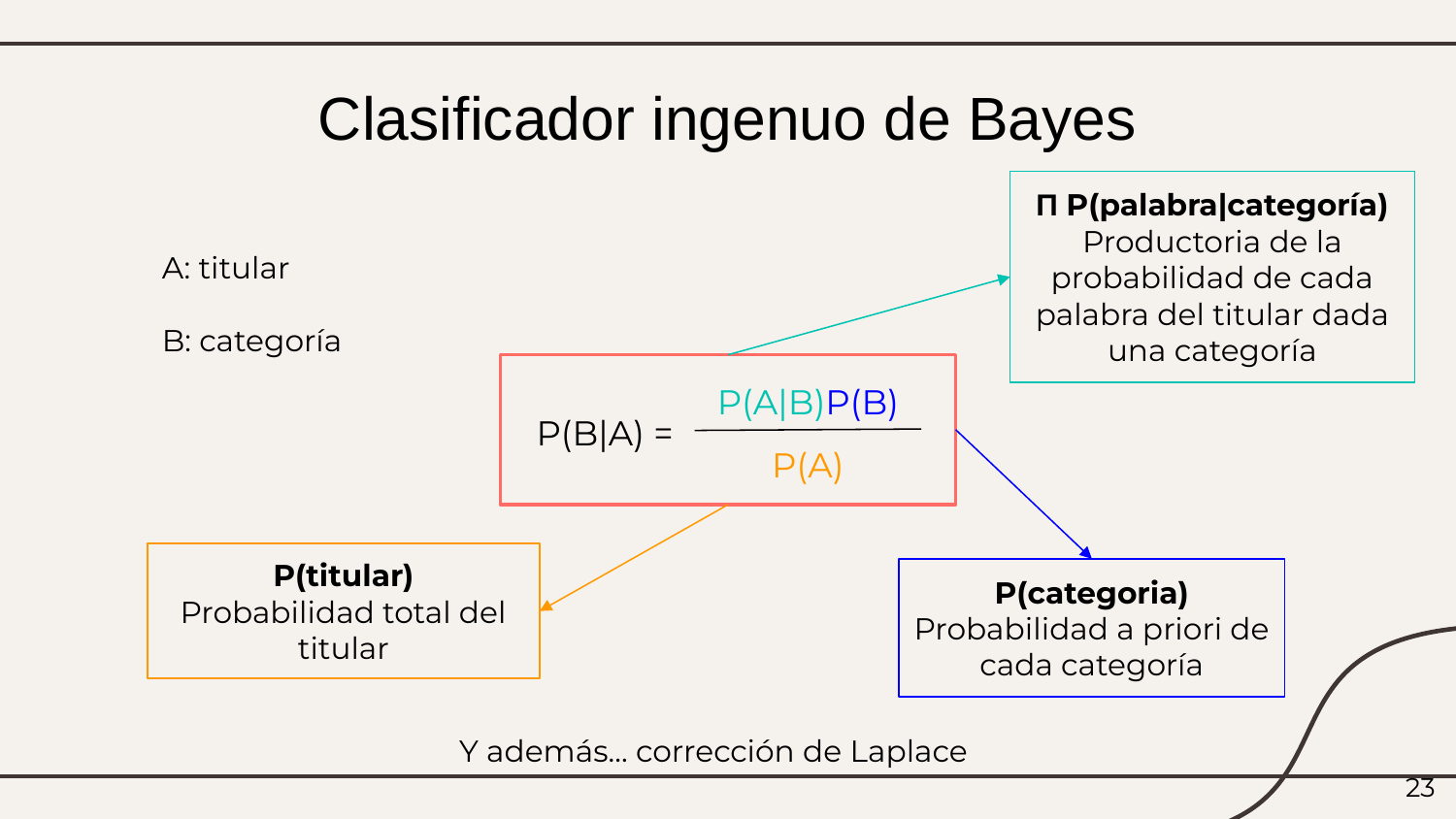

# Clasificador ingenuo de Bayes
Π P(palabra|categoría)
Productoria de la probabilidad de cada palabra del titular dada una categoría
A: titular

B: categoría

P(A|B)P(B)
P(B|A) =
P(A)
P(titular)
Probabilidad total del titular
P(categoria)
Probabilidad a priori de cada categoría
Y además… corrección de Laplace
23